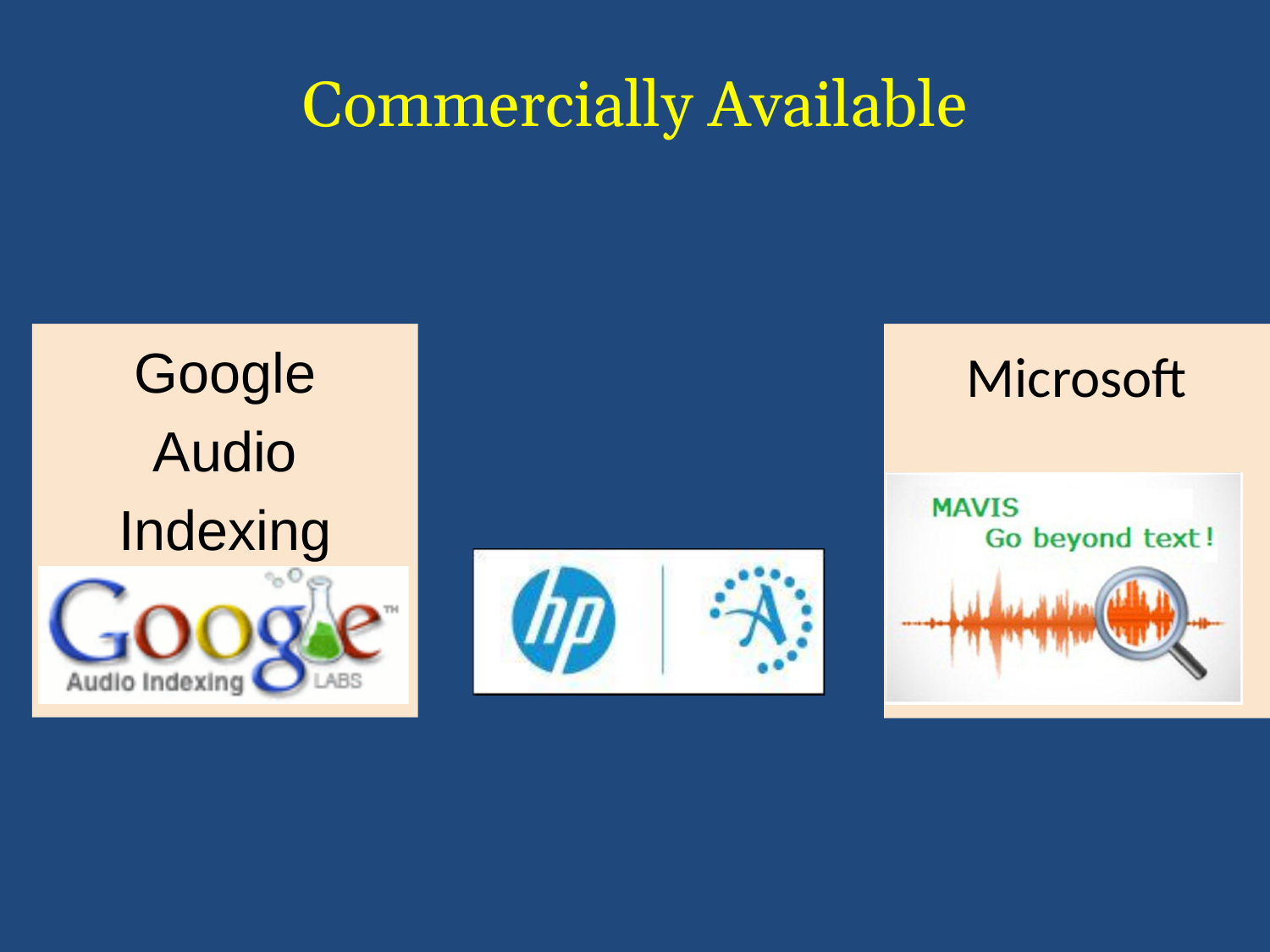

# Commercially Available
Audio Data Indexing & Retrieval
HP
Autonomy

Google
Audio
Indexing

Microsoft